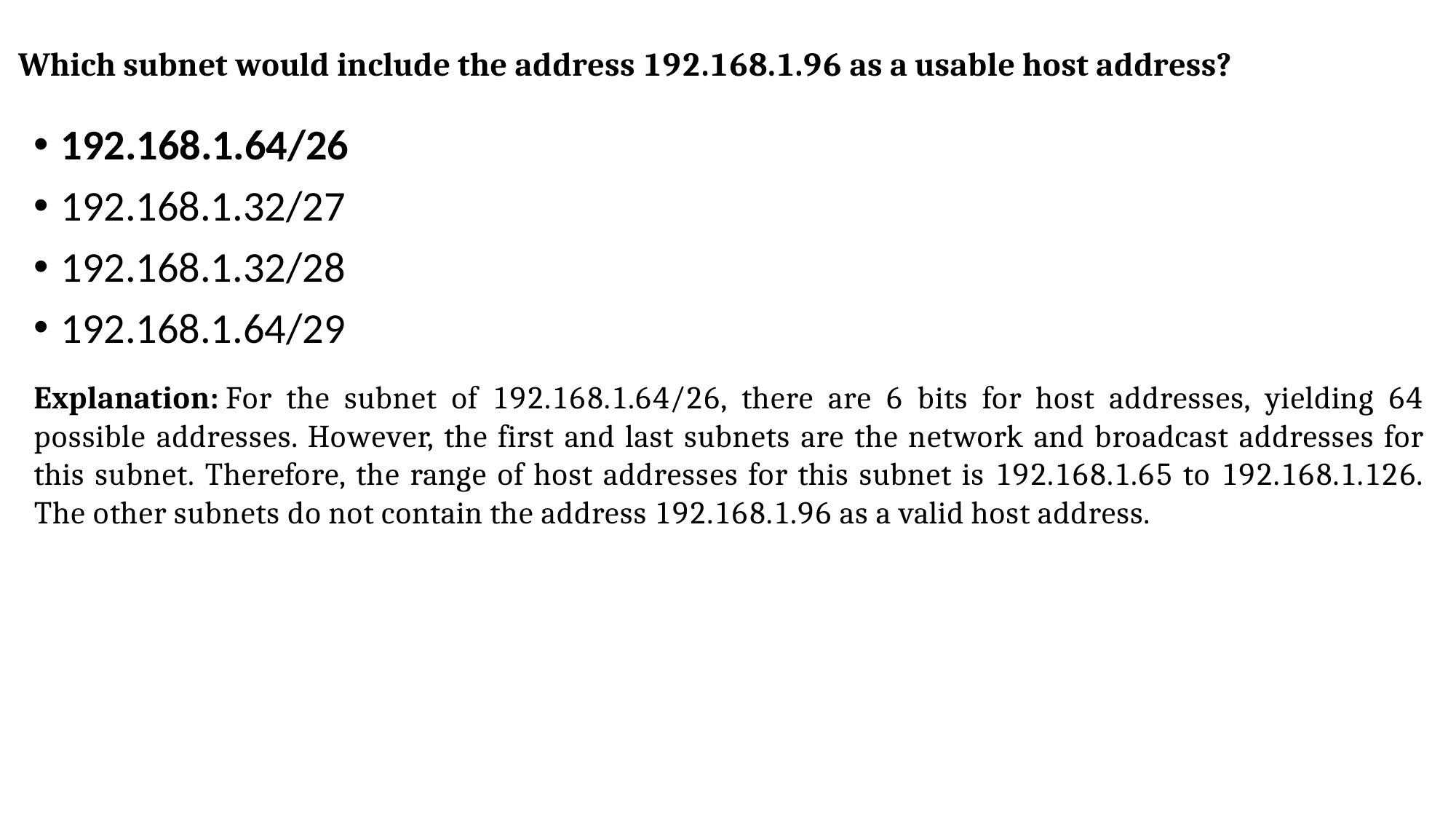

# Which subnet would include the address 192.168.1.96 as a usable host address?
192.168.1.64/26
192.168.1.32/27
192.168.1.32/28
192.168.1.64/29
Explanation: For the subnet of 192.168.1.64/26, there are 6 bits for host addresses, yielding 64 possible addresses. However, the first and last subnets are the network and broadcast addresses for this subnet. Therefore, the range of host addresses for this subnet is 192.168.1.65 to 192.168.1.126. The other subnets do not contain the address 192.168.1.96 as a valid host address.